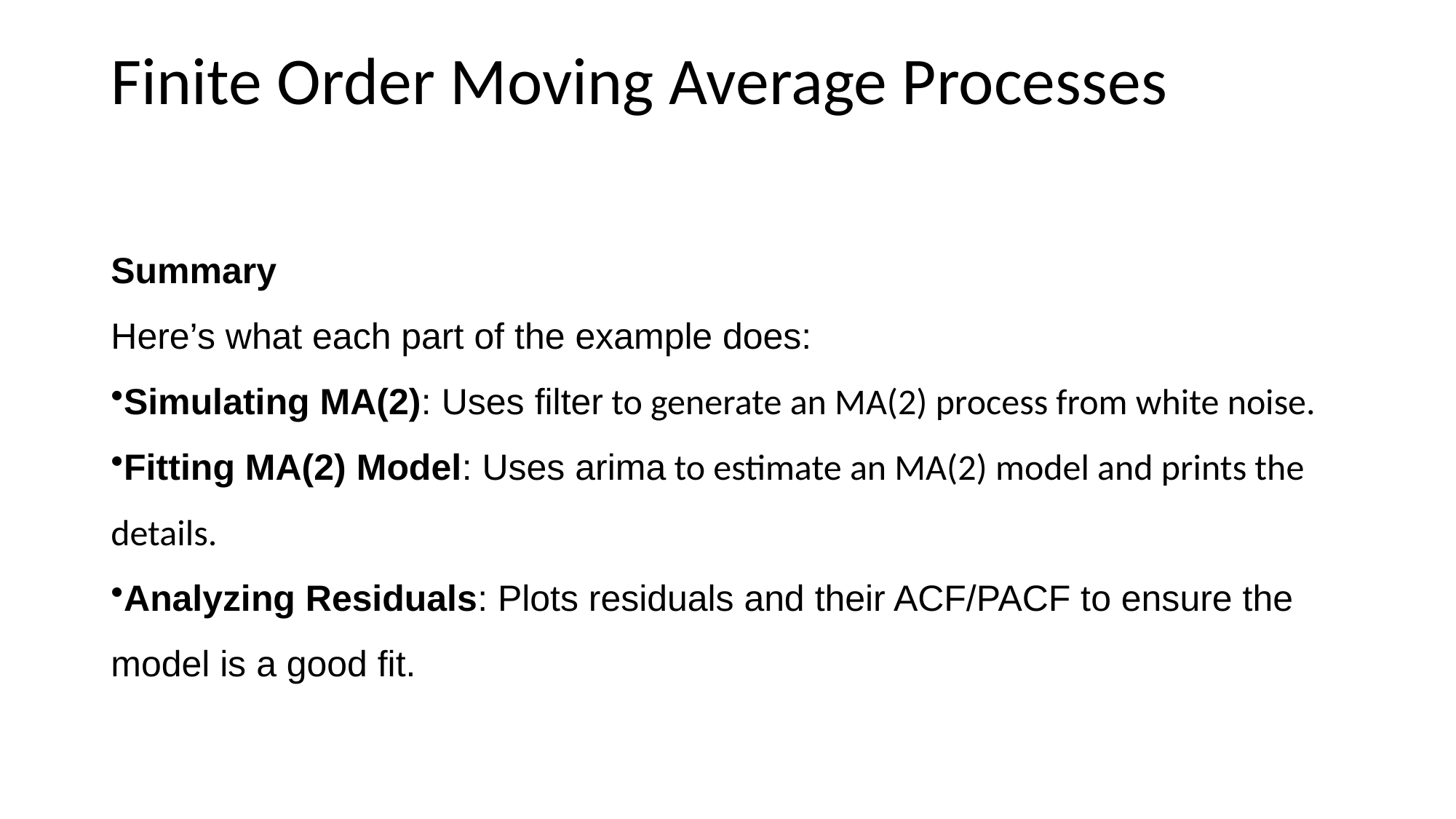

# Finite Order Moving Average Processes
Summary
Here’s what each part of the example does:
Simulating MA(2): Uses filter to generate an MA(2) process from white noise.
Fitting MA(2) Model: Uses arima to estimate an MA(2) model and prints the details.
Analyzing Residuals: Plots residuals and their ACF/PACF to ensure the model is a good fit.